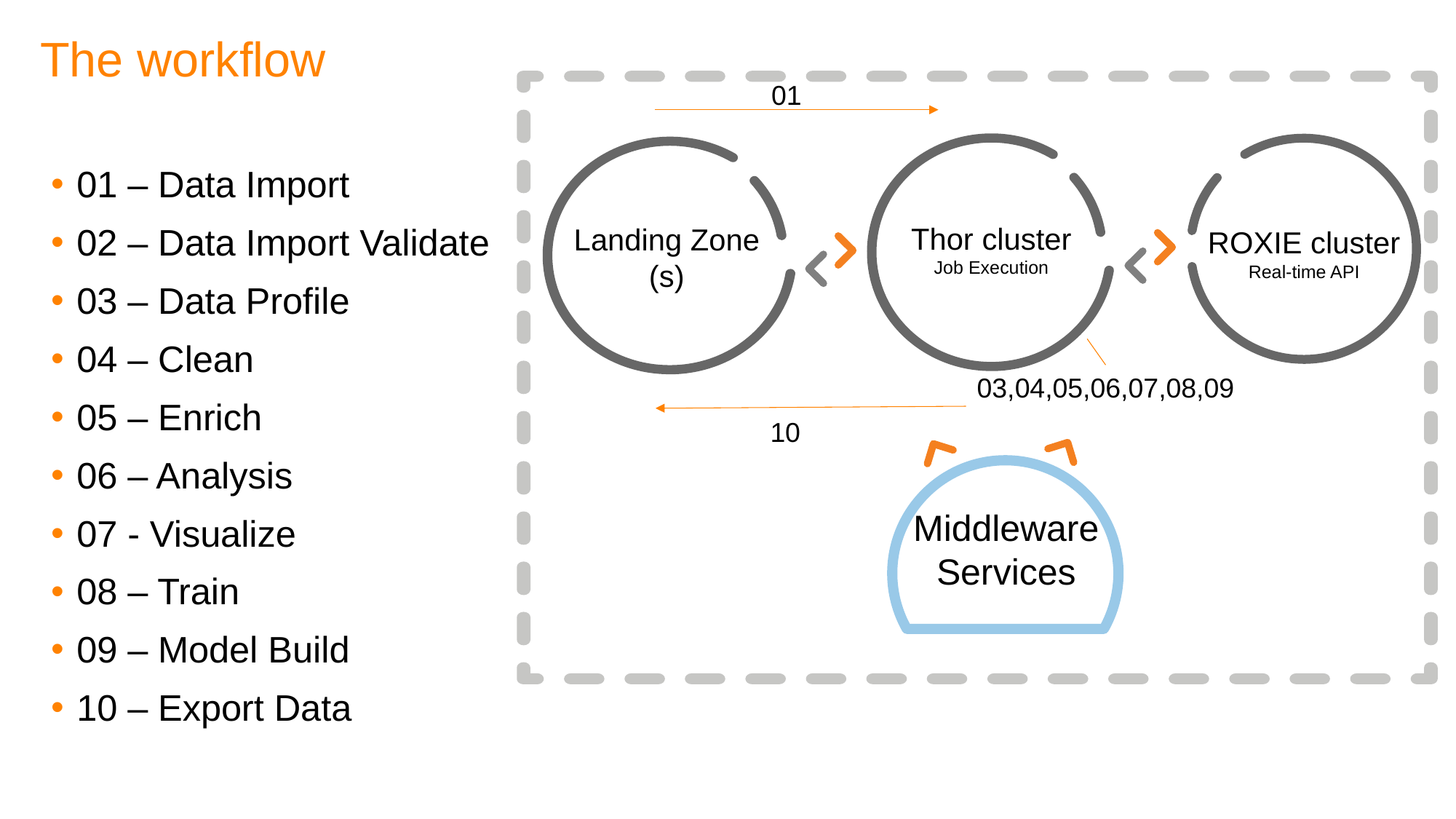

# The workflow

01

01 – Data Import
02 – Data Import Validate
03 – Data Profile
04 – Clean
05 – Enrich
06 – Analysis
07 - Visualize
08 – Train
09 – Model Build
10 – Export Data

Thor cluster
Job Execution
Landing Zone (s)
ROXIE cluster
Real-time API

03,04,05,06,07,08,09
10

Middleware Services
19